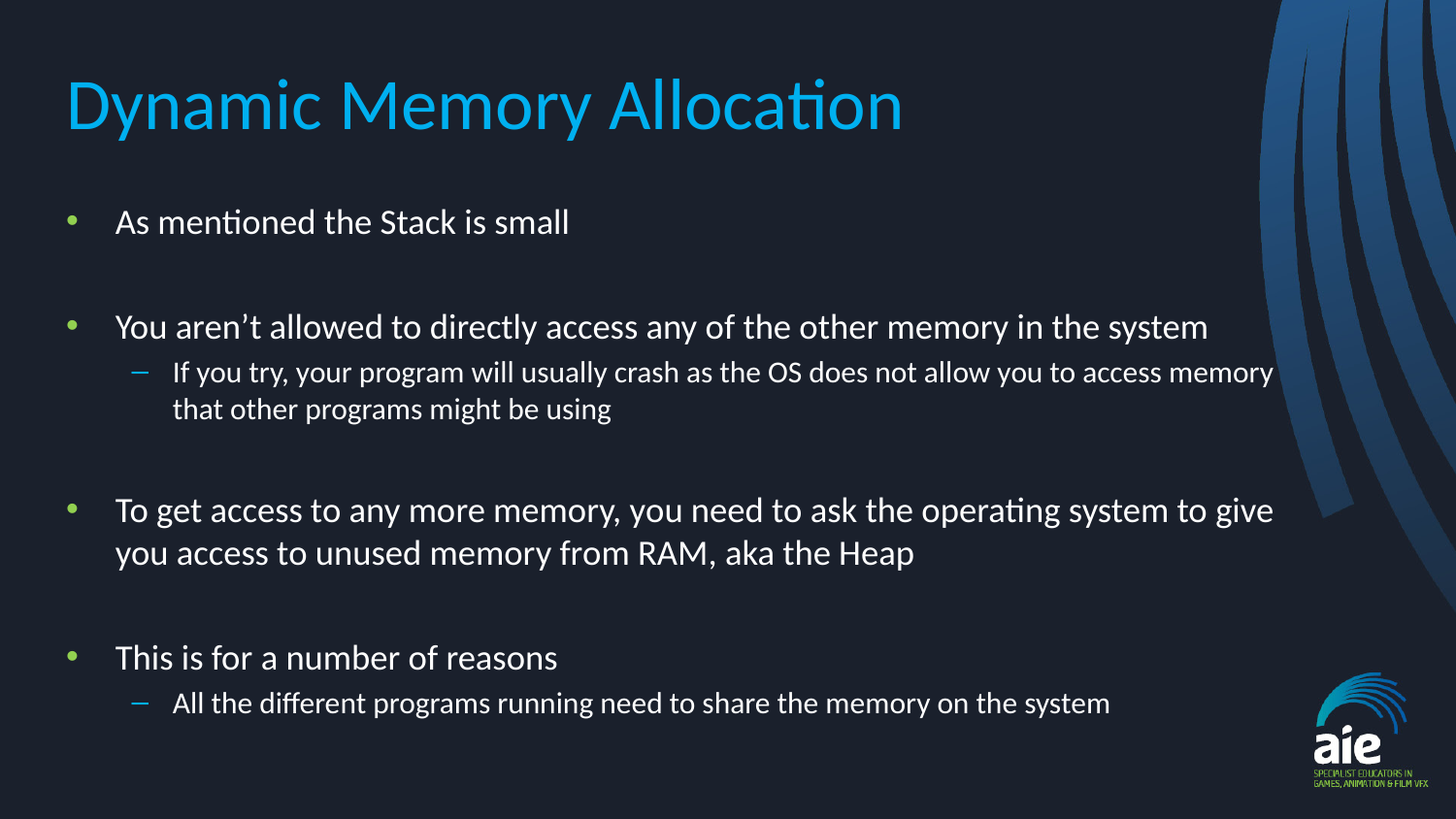

# Dynamic Memory Allocation
As mentioned the Stack is small

You aren’t allowed to directly access any of the other memory in the system
If you try, your program will usually crash as the OS does not allow you to access memory that other programs might be using

To get access to any more memory, you need to ask the operating system to give you access to unused memory from RAM, aka the Heap

This is for a number of reasons
All the different programs running need to share the memory on the system